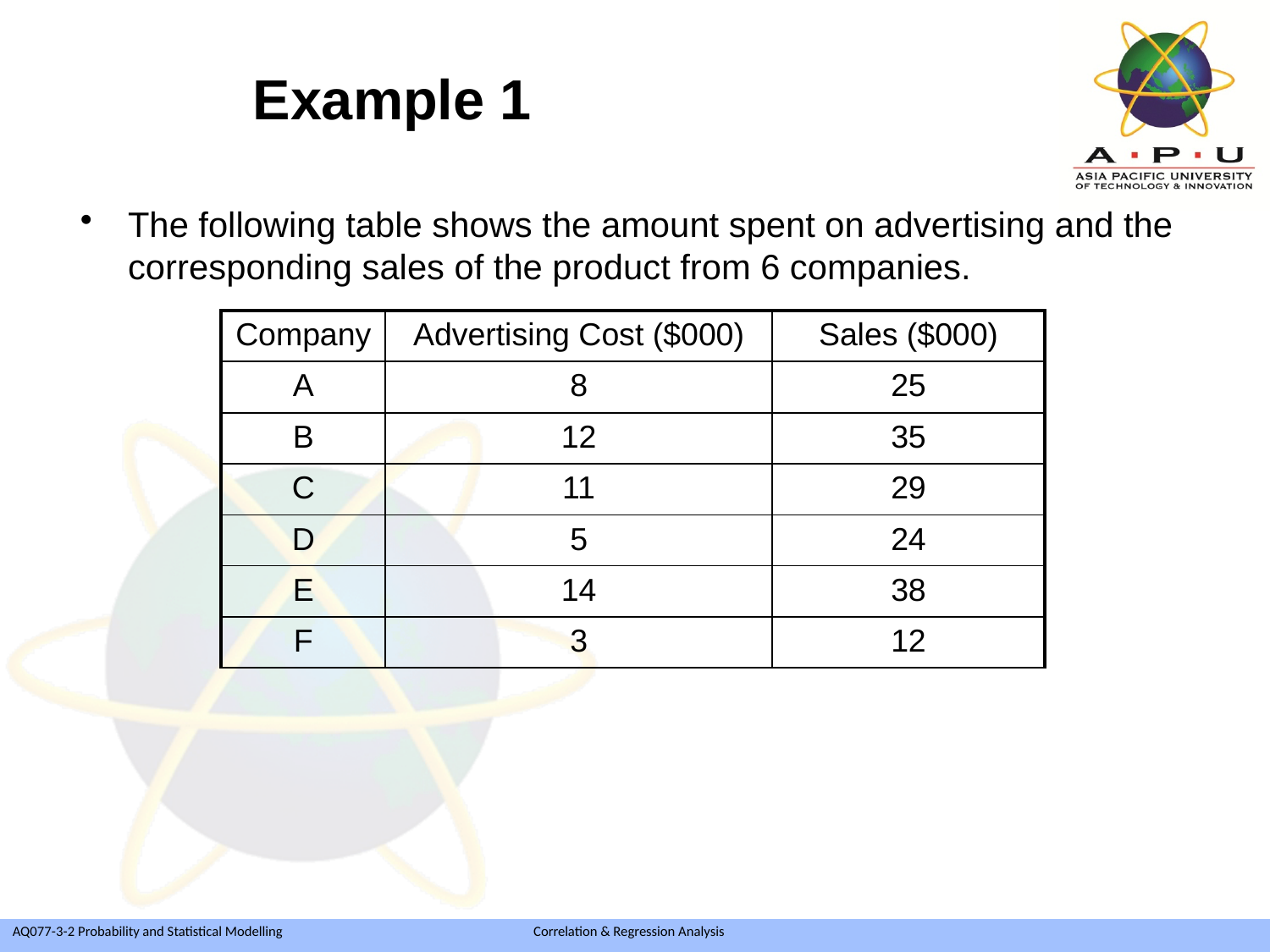

Example 1
The following table shows the amount spent on advertising and the corresponding sales of the product from 6 companies.

| Company | Advertising Cost ($000) | Sales ($000) |
| --- | --- | --- |
| A | 8 | 25 |
| B | 12 | 35 |
| C | 11 | 29 |
| D | 5 | 24 |
| E | 14 | 38 |
| F | 3 | 12 |